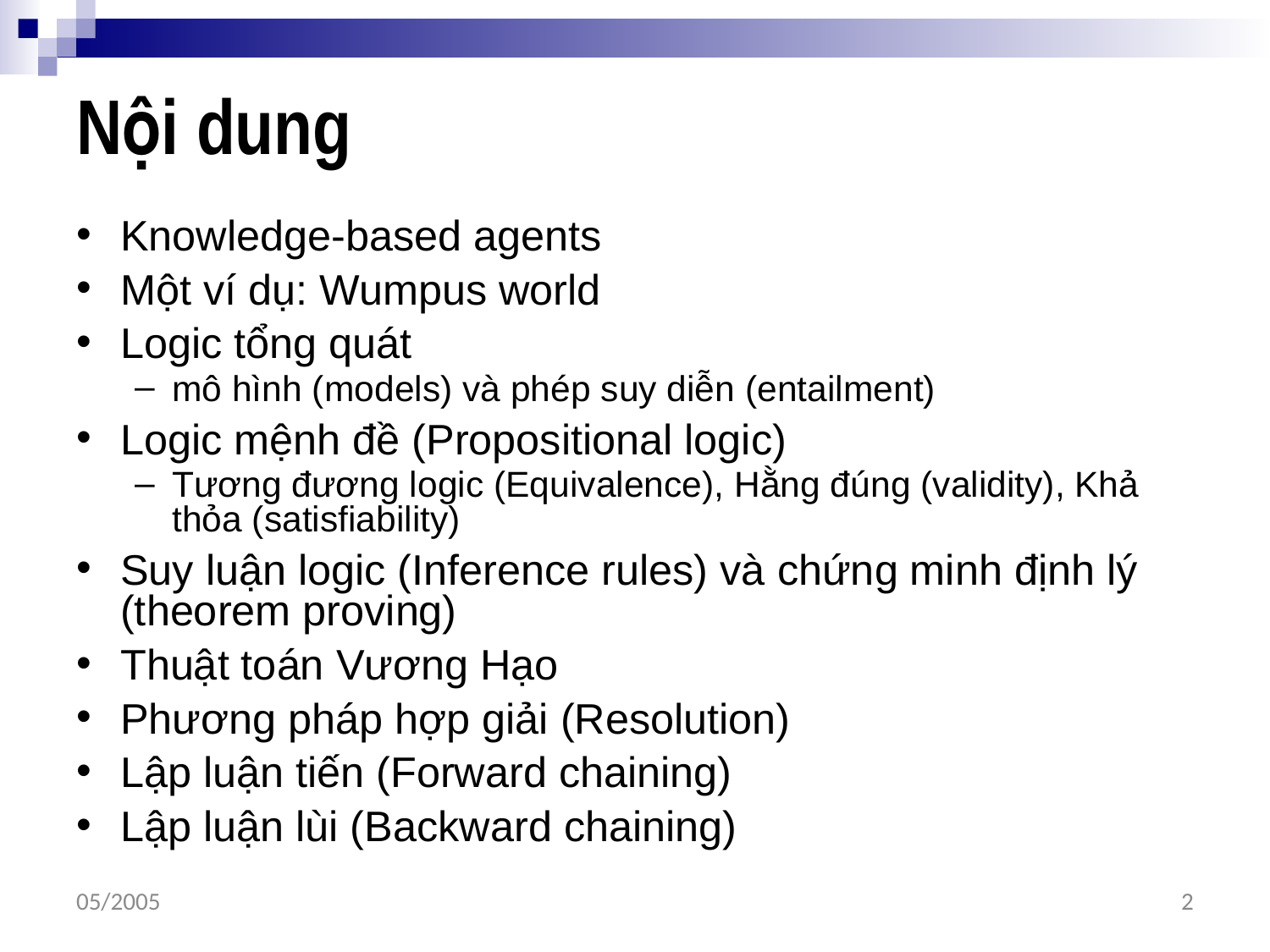

# Nội dung
Knowledge-based agents
Một ví dụ: Wumpus world
Logic tổng quát
mô hình (models) và phép suy diễn (entailment)
Logic mệnh đề (Propositional logic)
Tương đương logic (Equivalence), Hằng đúng (validity), Khả thỏa (satisfiability)
Suy luận logic (Inference rules) và chứng minh định lý (theorem proving)
Thuật toán Vương Hạo
Phương pháp hợp giải (Resolution)
Lập luận tiến (Forward chaining)
Lập luận lùi (Backward chaining)
05/2005
2